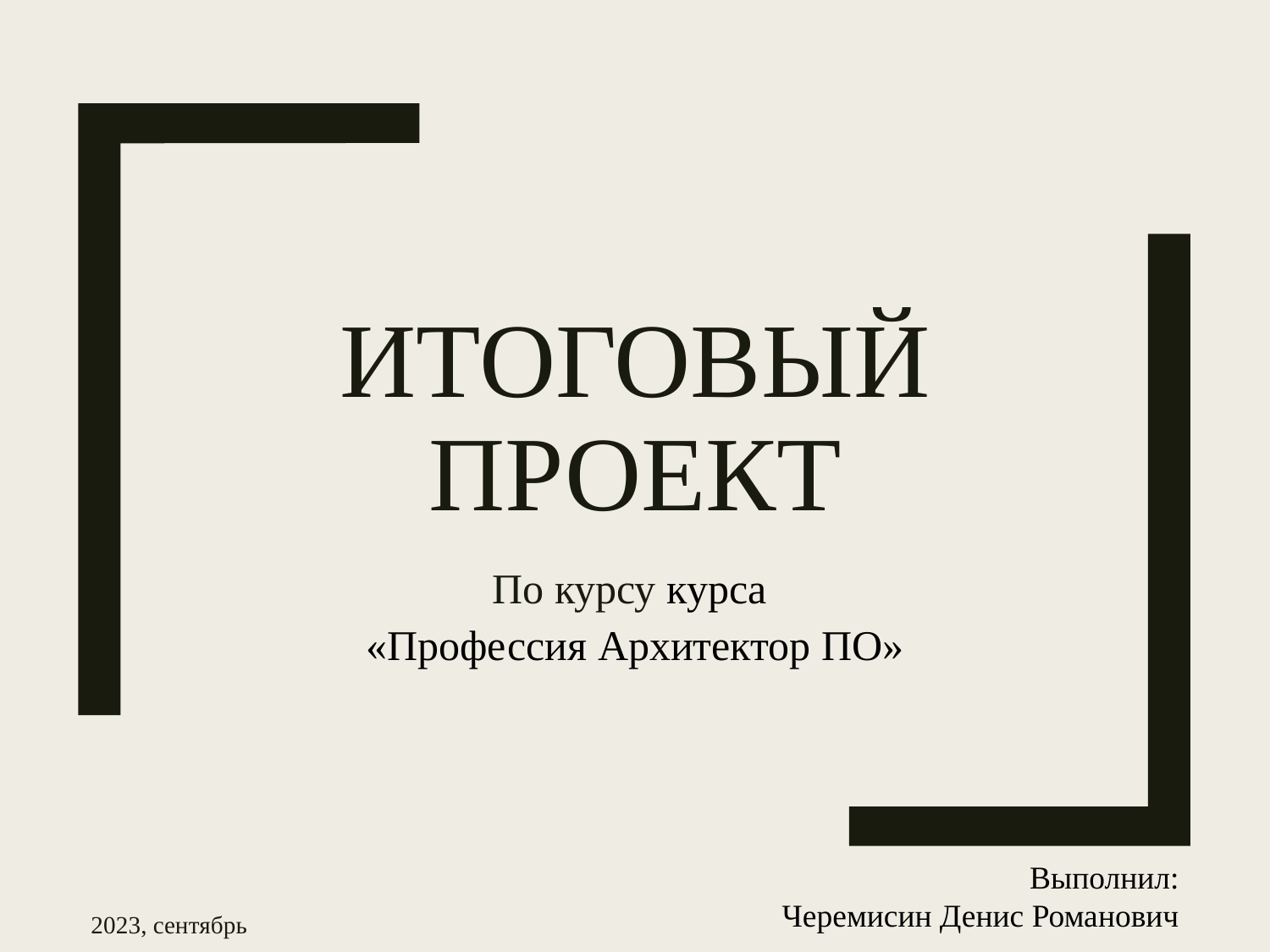

# Итоговый проект
По курсу курса
«Профессия Архитектор ПО»
Выполнил:
Черемисин Денис Романович
2023, сентябрь